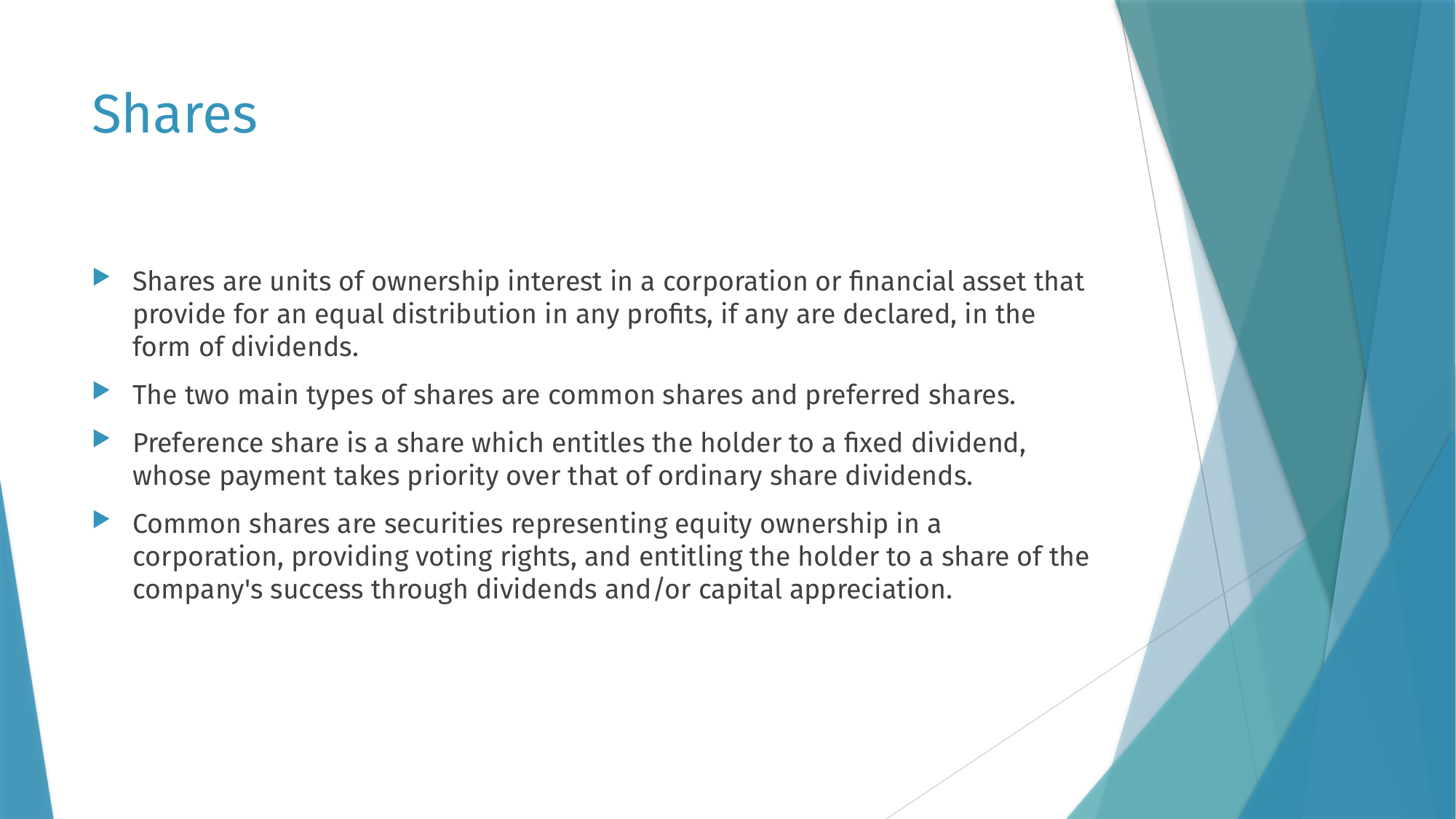

# Shares
Shares are units of ownership interest in a corporation or financial asset that provide for an equal distribution in any profits, if any are declared, in the form of dividends.
The two main types of shares are common shares and preferred shares.
Preference share is a share which entitles the holder to a fixed dividend, whose payment takes priority over that of ordinary share dividends.
Common shares are securities representing equity ownership in a corporation, providing voting rights, and entitling the holder to a share of the company's success through dividends and/or capital appreciation.